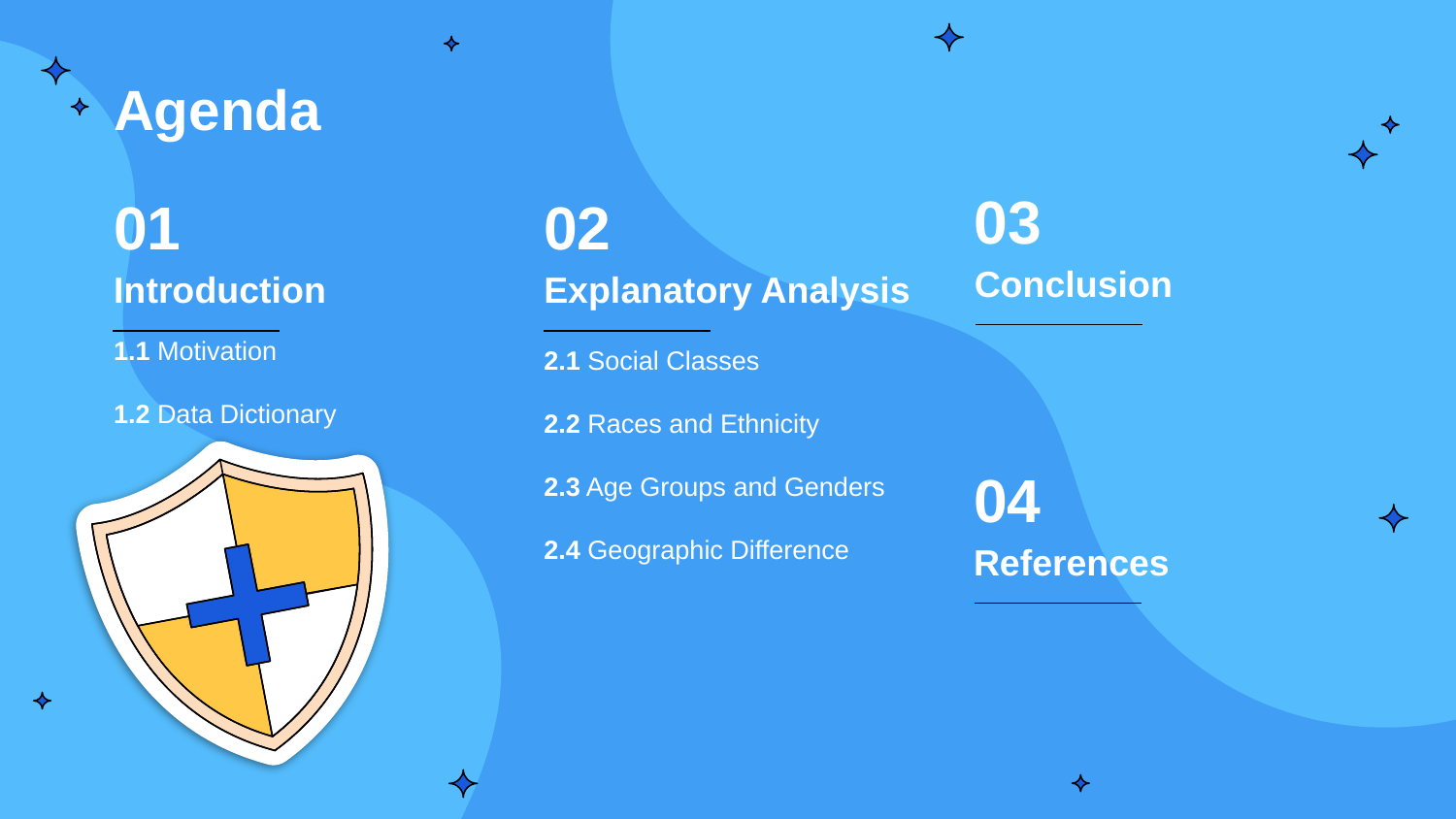

# Agenda
03
01
02
Conclusion
Introduction
Explanatory Analysis
1.1 Motivation

1.2 Data Dictionary
2.1 Social Classes

2.2 Races and Ethnicity

2.3 Age Groups and Genders

2.4 Geographic Difference

04
References